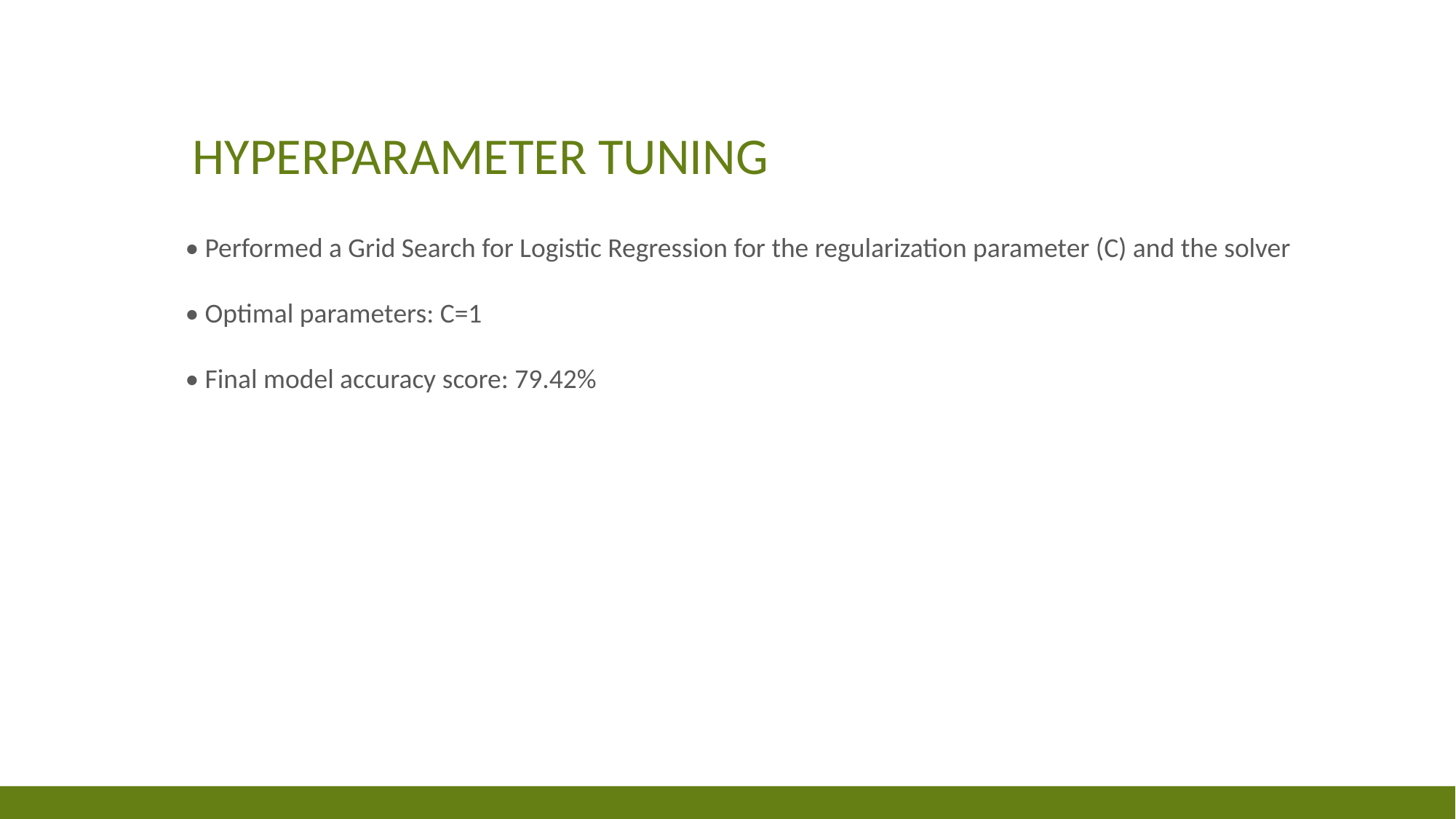

# HYPERPARAMETER TUNING
• Performed a Grid Search for Logistic Regression for the regularization parameter (C) and the solver

• Optimal parameters: C=1

• Final model accuracy score: 79.42%